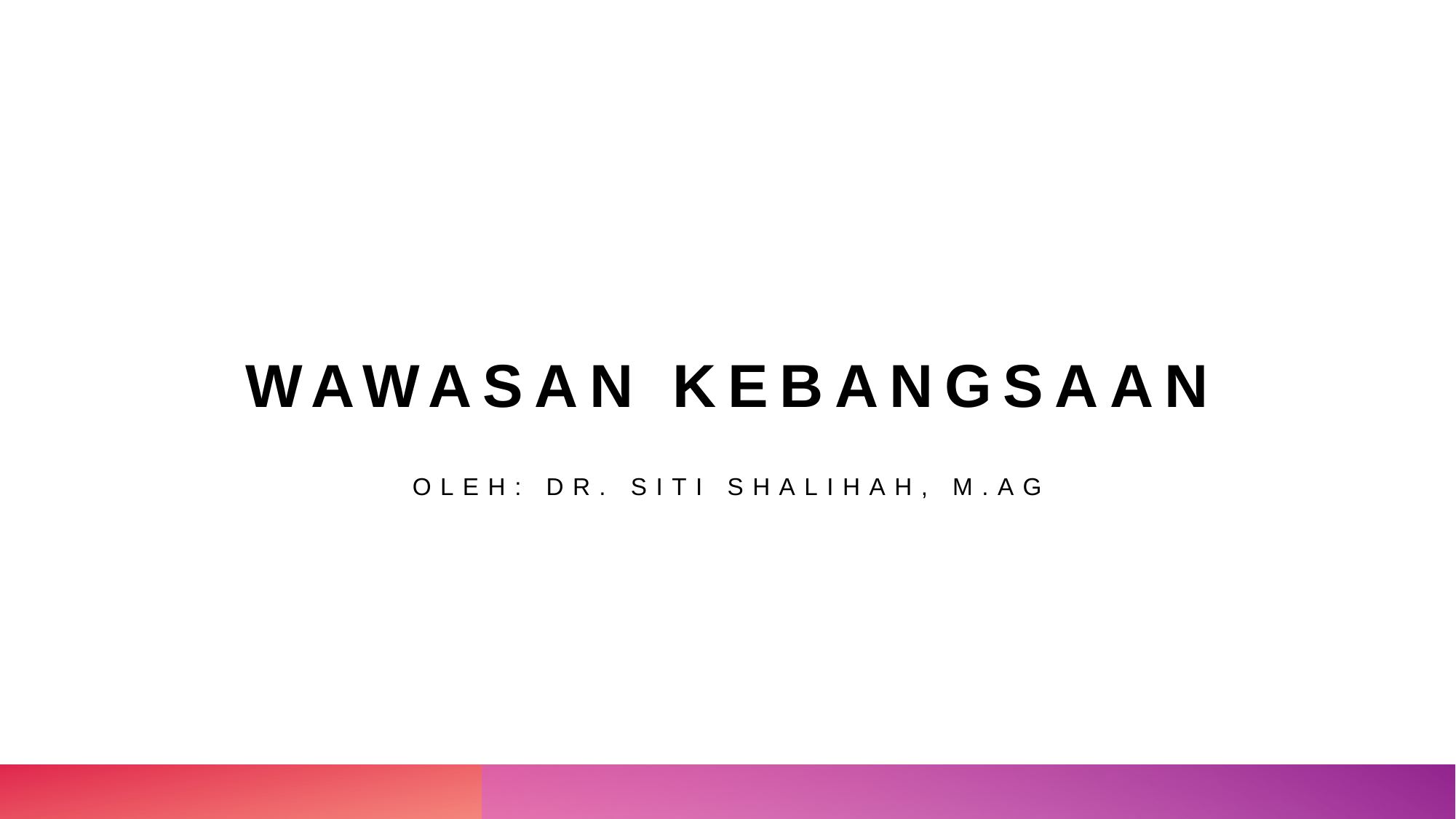

# WAWASAN KEBANGSAAN
Oleh: dr. siti shalihah, m.ag